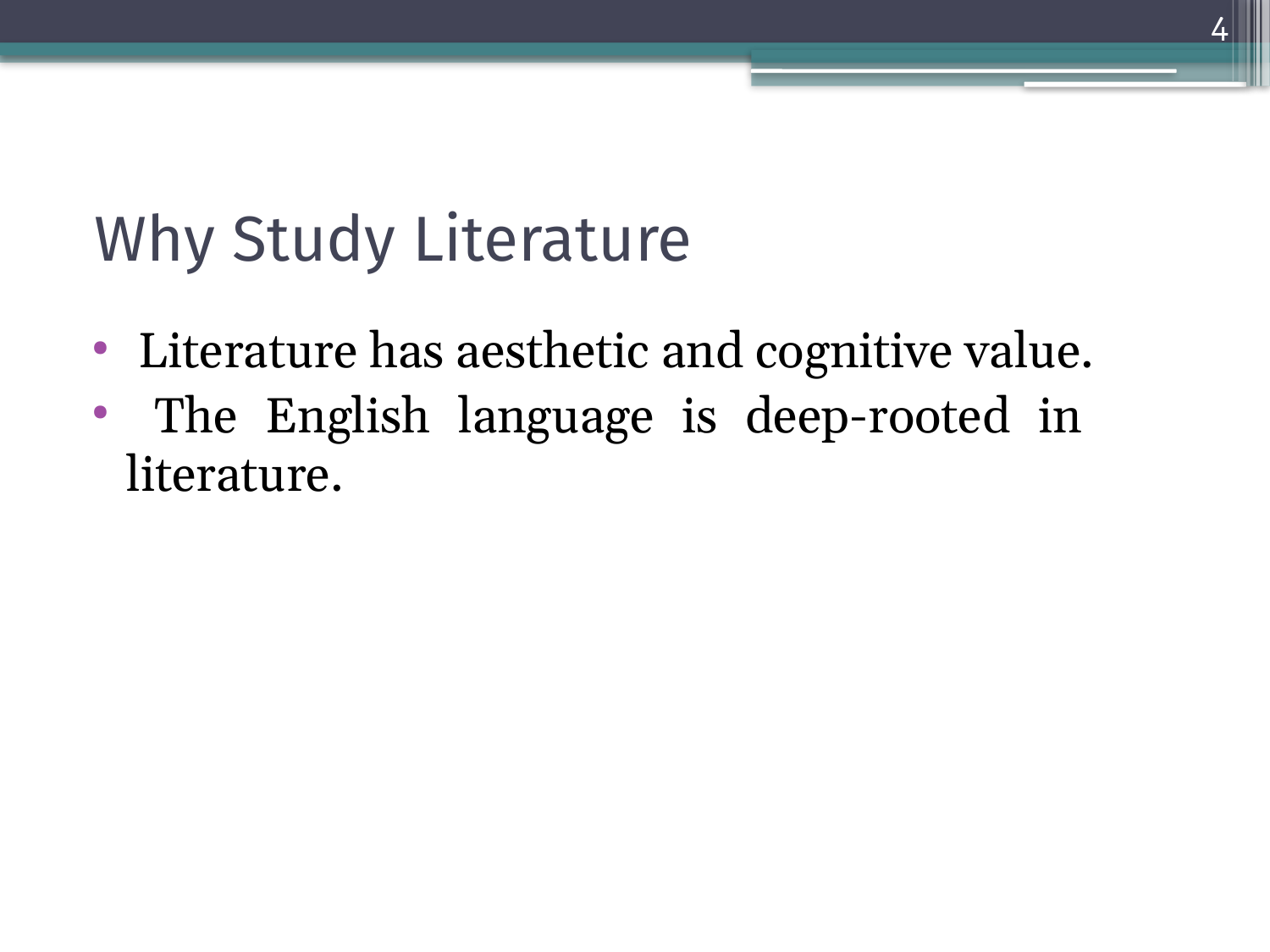

4
# Why Study Literature
 Literature has aesthetic and cognitive value.
 The English language is deep-rooted in     literature.